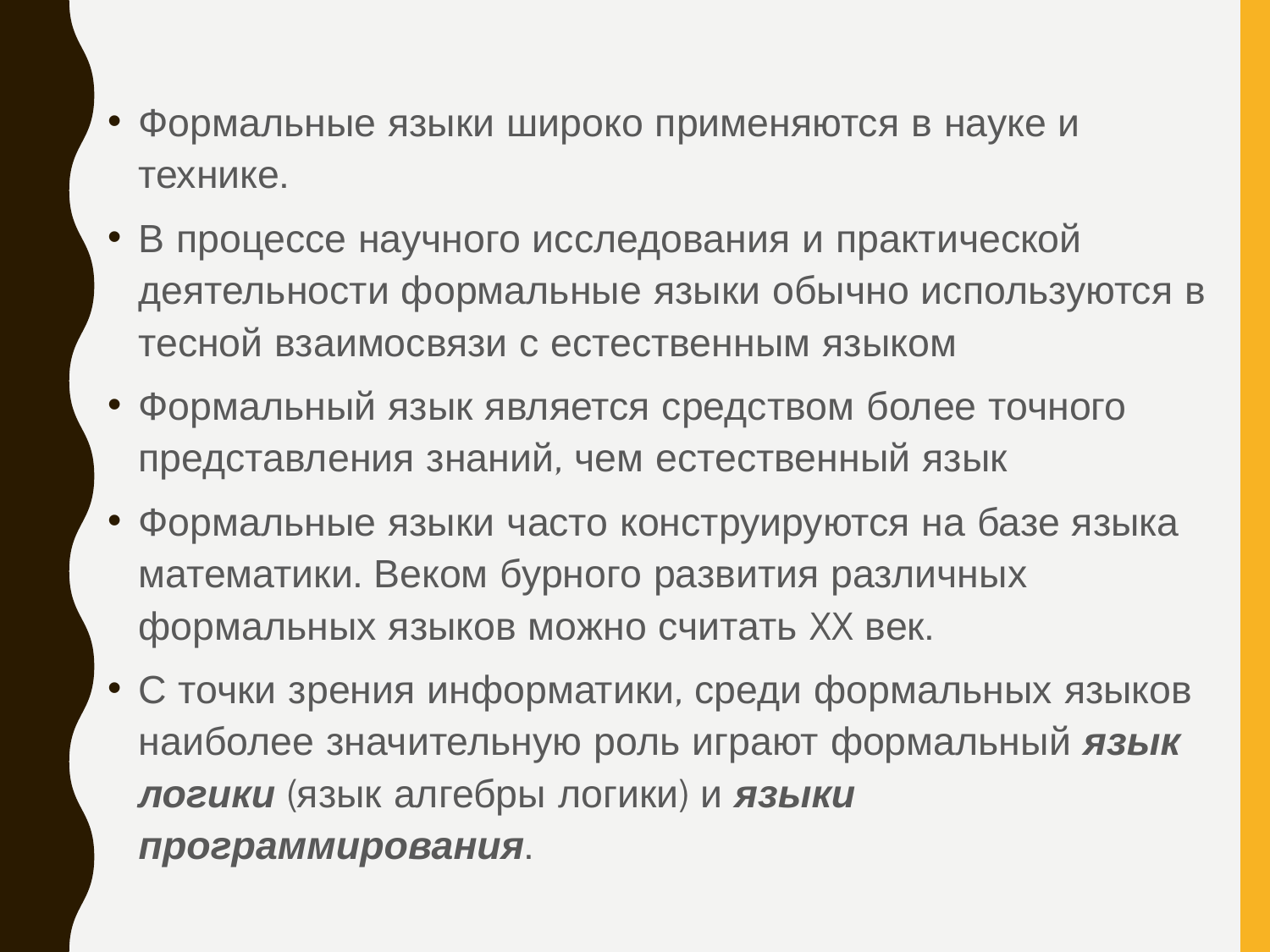

Формальные языки широко применяются в науке и технике.
В процессе научного исследования и практической деятельности формальные языки обычно используются в тесной взаимосвязи с естественным языком
Формальный язык является средством более точного представления знаний, чем естественный язык
Формальные языки часто конструируются на базе языка математики. Веком бурного развития различных формальных языков можно считать XX век.
С точки зрения информатики, среди формальных языков наиболее значительную роль играют формальный язык логики (язык алгебры логики) и языки программирования.